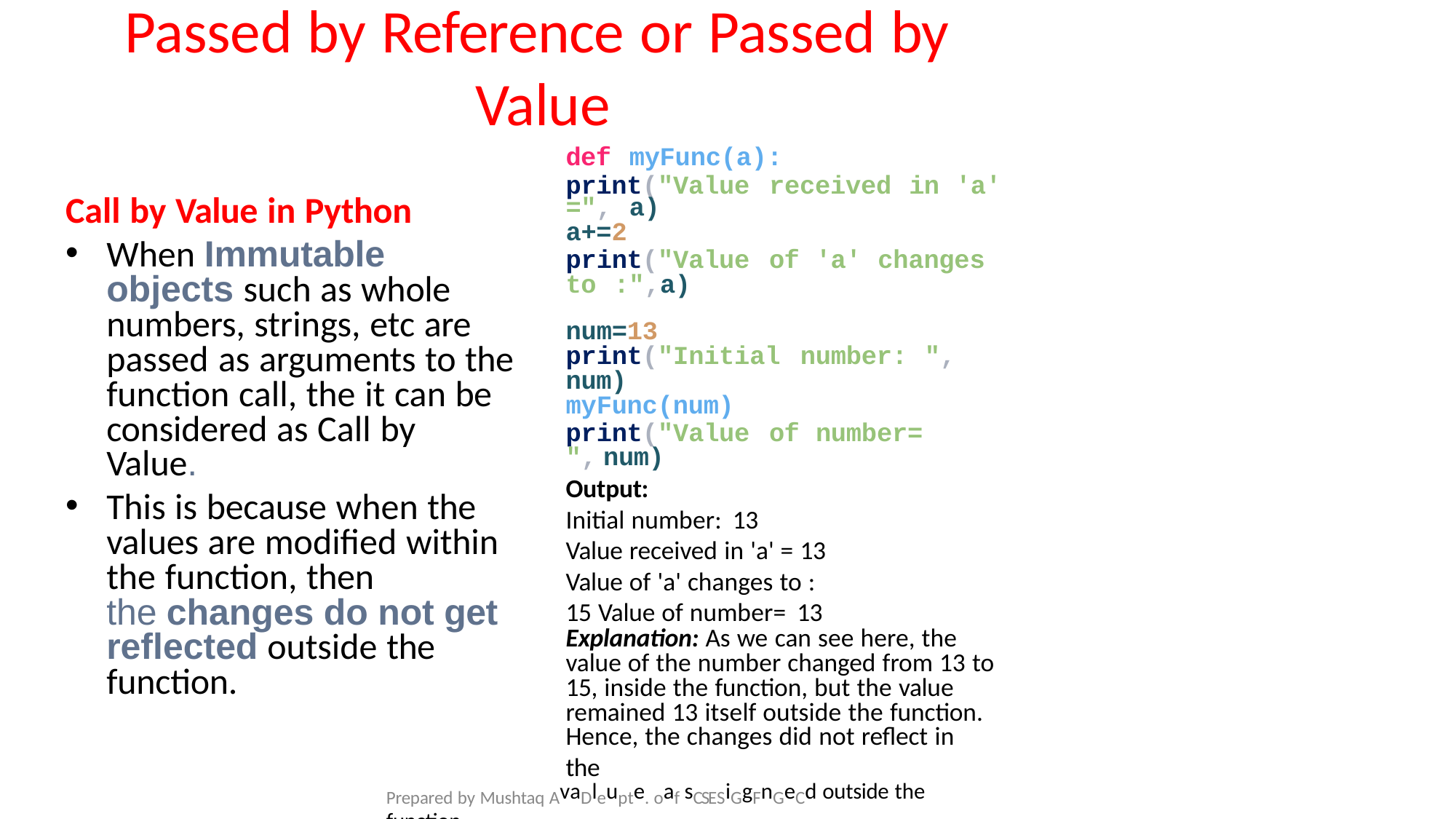

# Passed by Reference or Passed by Value
def	myFunc(a):
print("Value	received	in	'a'
Call by Value in Python
=",	a)
a+=2
print("Value	of	'a'	changes to	:",a)
num=13
print("Initial	number:	",
num)
myFunc(num)
print("Value	of	number=	", num)
Output:
Initial number: 13
Value received in 'a' = 13 Value of 'a' changes to : 15 Value of number= 13
Explanation: As we can see here, the value of the number changed from 13 to 15, inside the function, but the value remained 13 itself outside the function.
When Immutable objects such as whole numbers, strings, etc are passed as arguments to the function call, the it can be considered as Call by Value.
This is because when the values are modified within the function, then
the changes do not get reflected outside the function.
Hence, the changes did not reflect in the
Prepared by Mushtaq AvaDleupte. oaf sCSESiGgFnGeCd outside the function.
MALUR